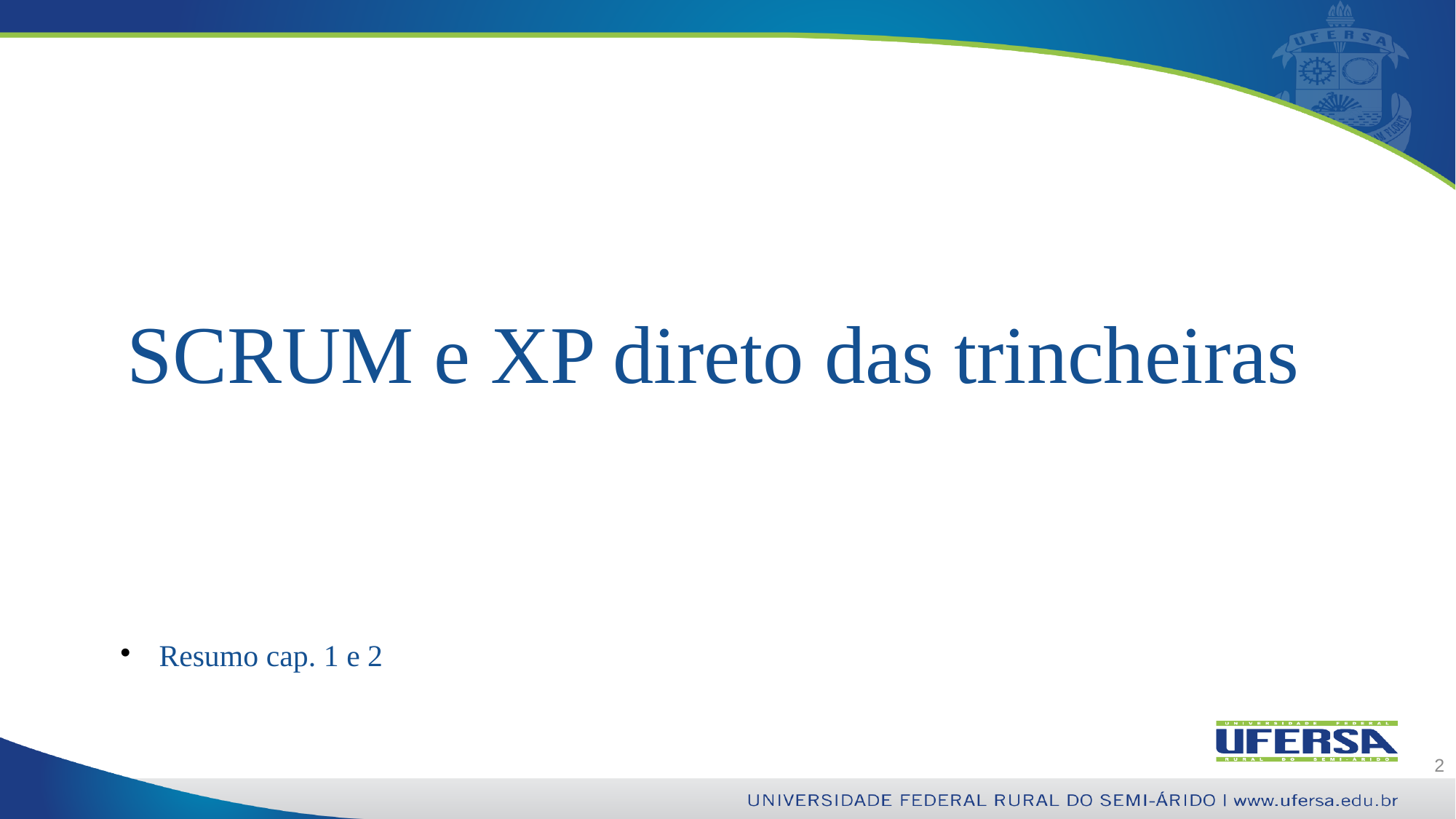

# SCRUM e XP direto das trincheiras
Resumo cap. 1 e 2
2